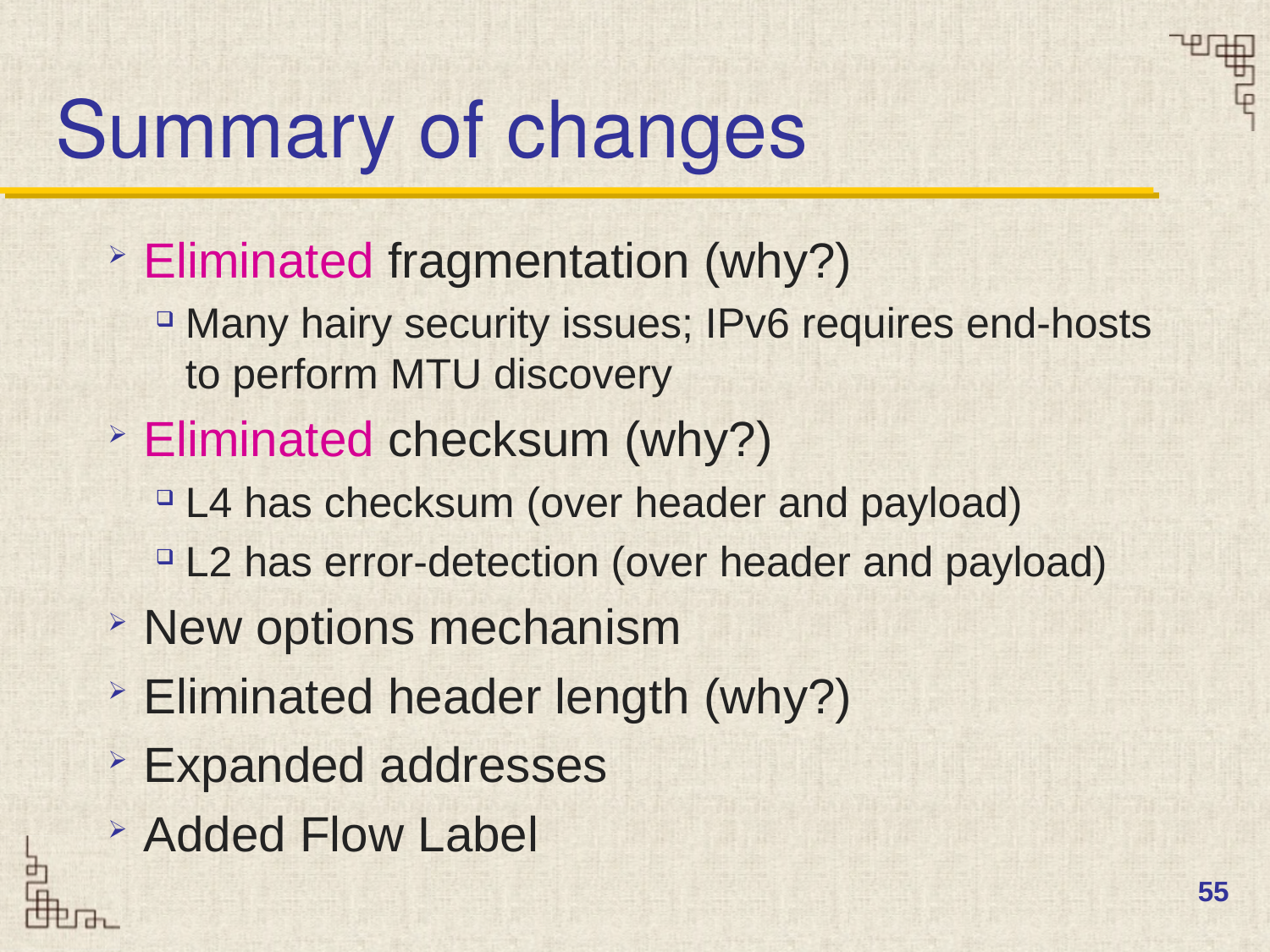

# Summary of changes
Eliminated fragmentation (why?)
Many hairy security issues; IPv6 requires end-hosts to perform MTU discovery
Eliminated checksum (why?)
L4 has checksum (over header and payload)
L2 has error-detection (over header and payload)
New options mechanism
Eliminated header length (why?)
Expanded addresses
Added Flow Label
55